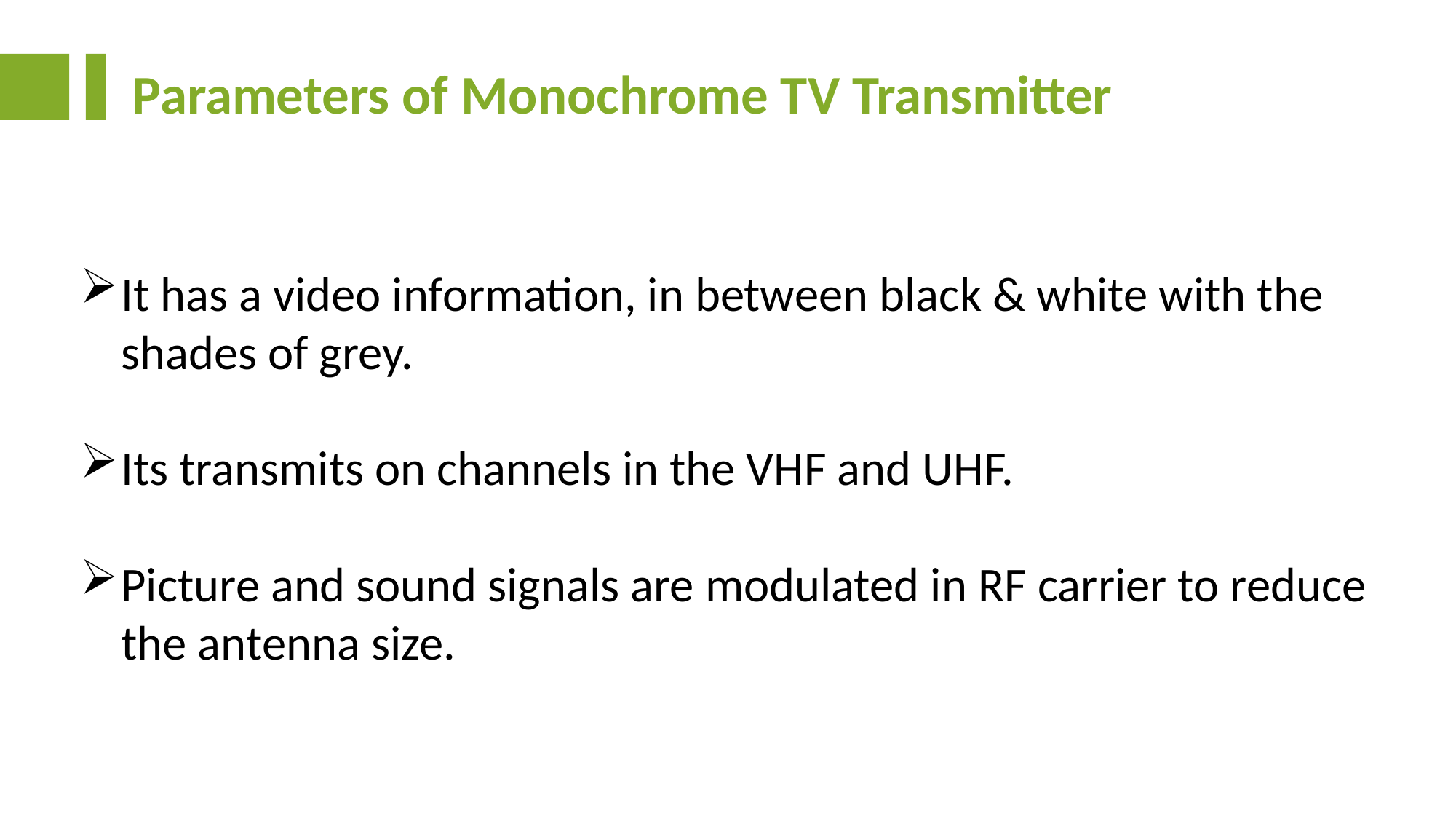

Parameters of Monochrome TV Transmitter

It has a video information, in between black & white with the shades of grey.

Its transmits on channels in the VHF and UHF.

Picture and sound signals are modulated in RF carrier to reduce the antenna size.